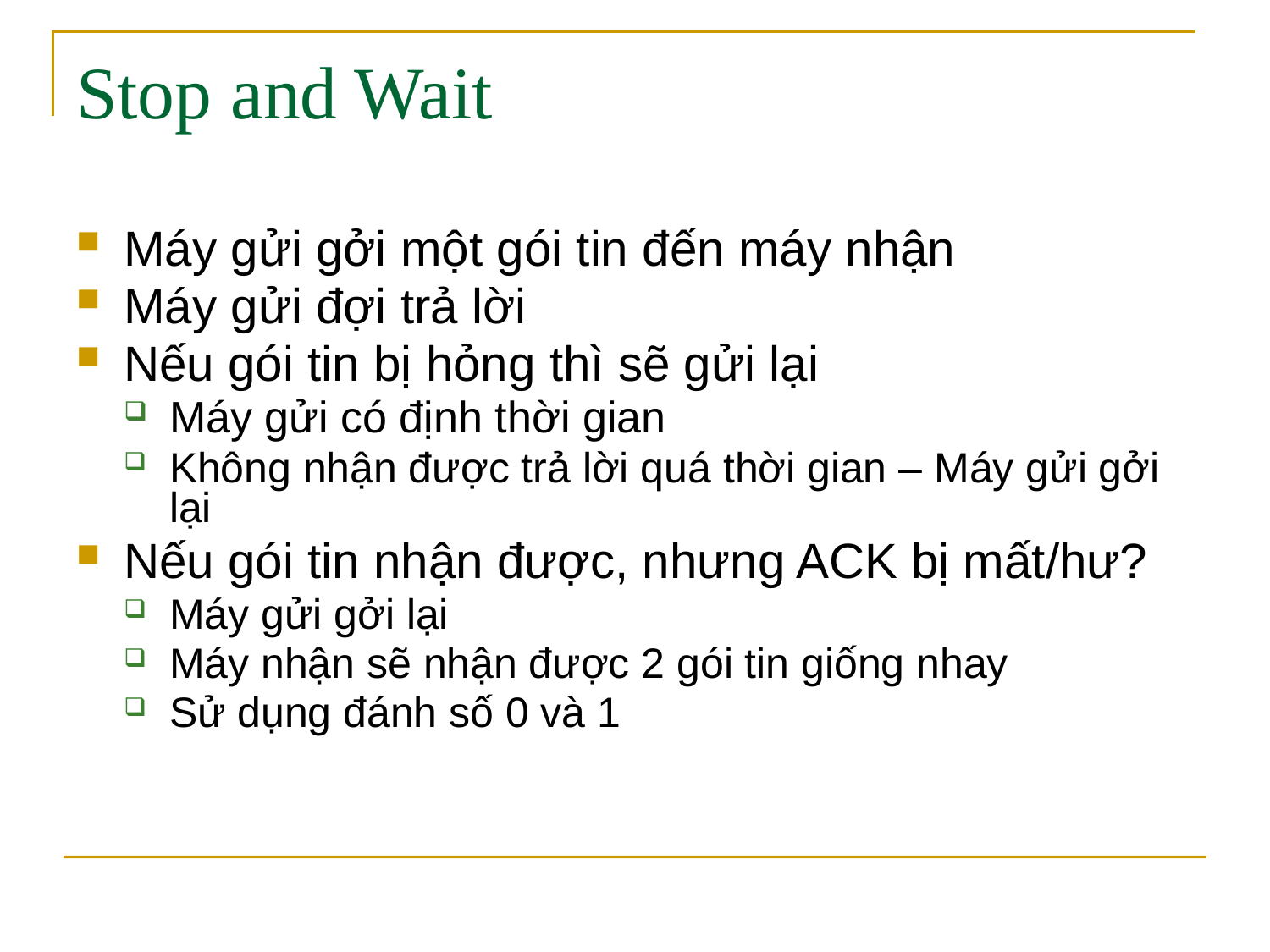

# Stop and Wait
Máy gửi gởi một gói tin đến máy nhận
Máy gửi đợi trả lời
Nếu gói tin bị hỏng thì sẽ gửi lại
Máy gửi có định thời gian
Không nhận được trả lời quá thời gian – Máy gửi gởi lại
Nếu gói tin nhận được, nhưng ACK bị mất/hư?
Máy gửi gởi lại
Máy nhận sẽ nhận được 2 gói tin giống nhay
Sử dụng đánh số 0 và 1